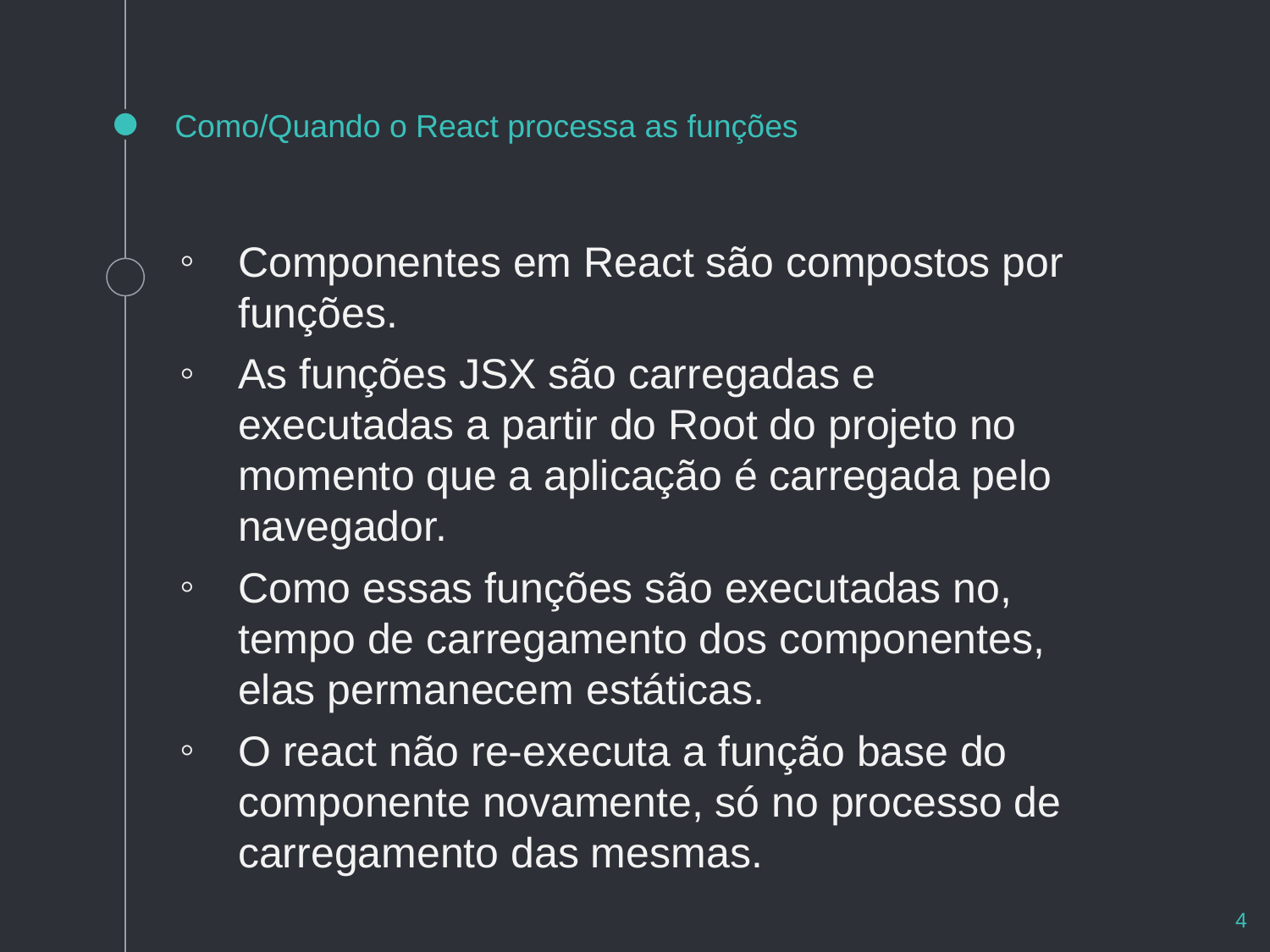

# Como/Quando o React processa as funções
Componentes em React são compostos por funções.
As funções JSX são carregadas e executadas a partir do Root do projeto no momento que a aplicação é carregada pelo navegador.
Como essas funções são executadas no, tempo de carregamento dos componentes, elas permanecem estáticas.
O react não re-executa a função base do componente novamente, só no processo de carregamento das mesmas.

4